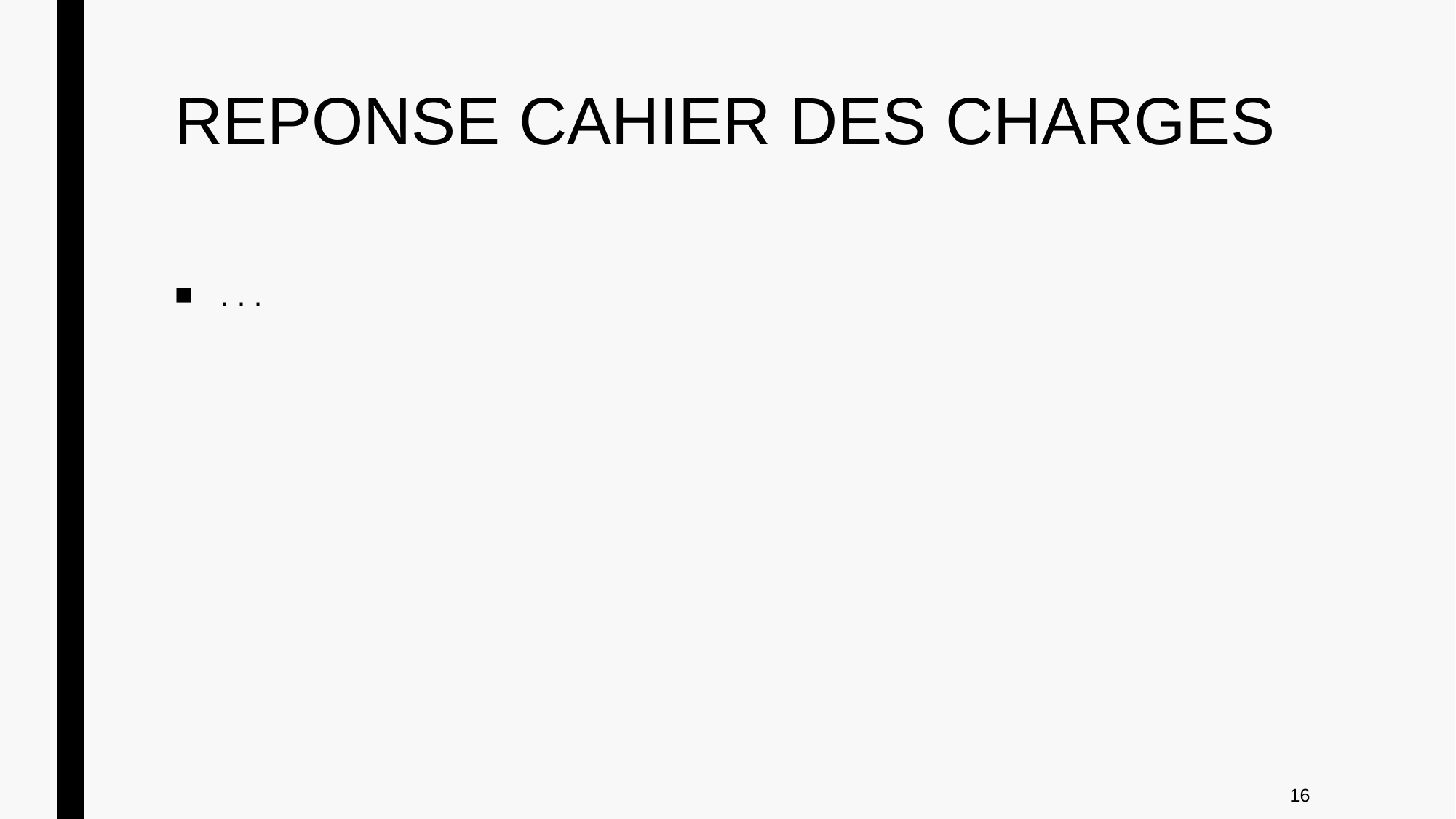

# REPONSE CAHIER DES CHARGES
. . .
16